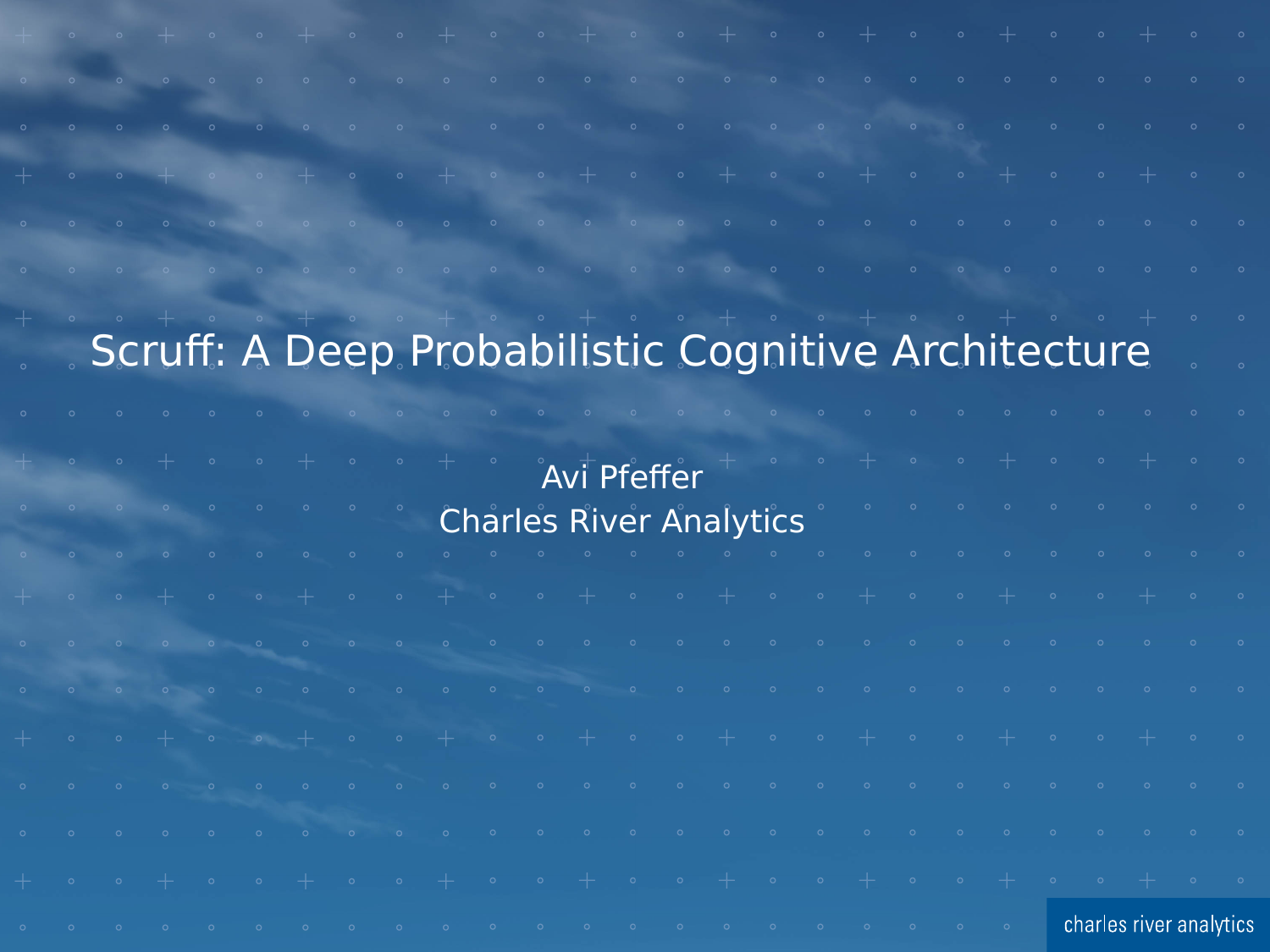

# Scruff: A Deep Probabilistic Cognitive Architecture
Avi Pfeffer
Charles River Analytics